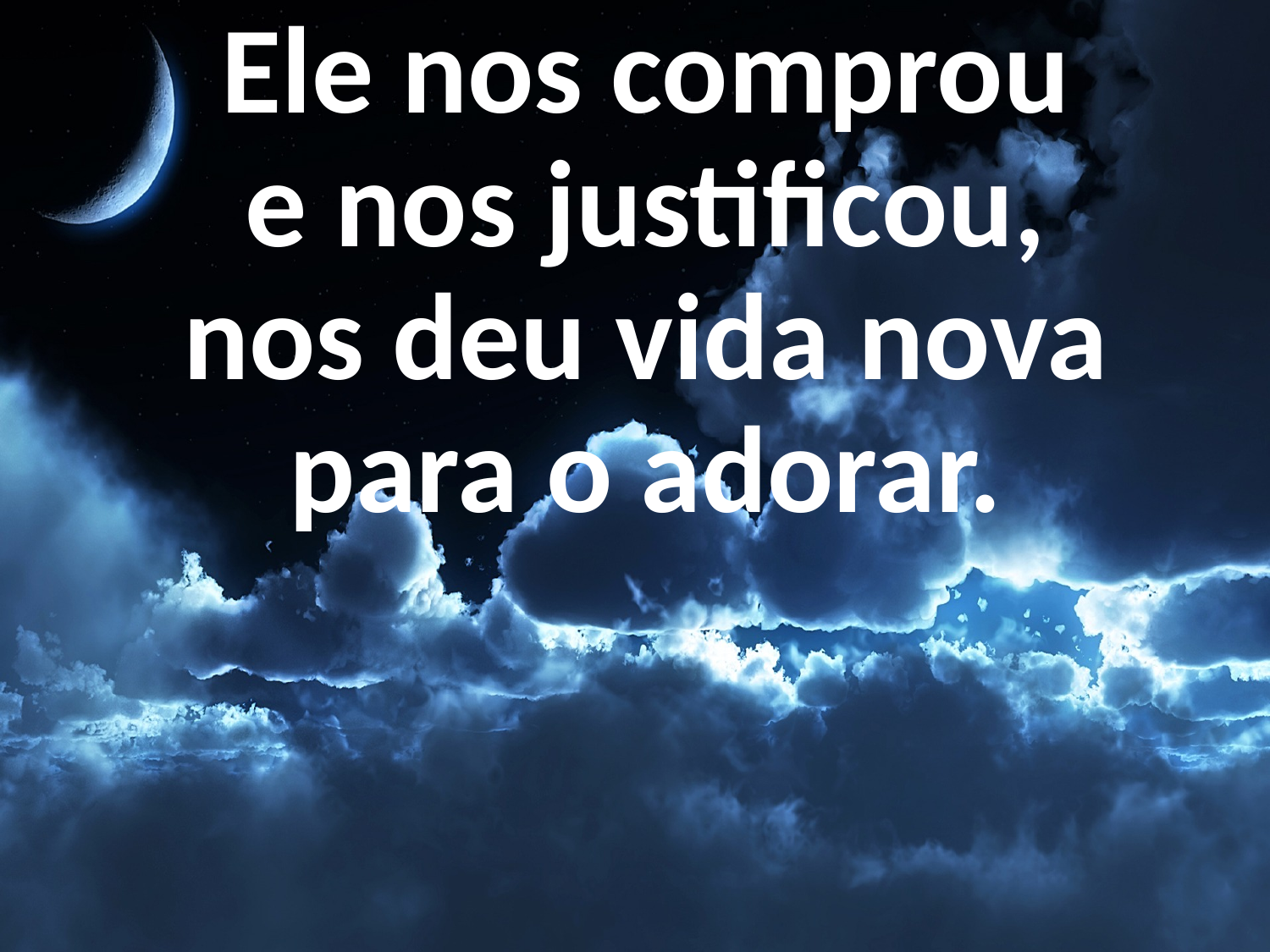

Ele nos comprou
e nos justificou,
nos deu vida nova
para o adorar.